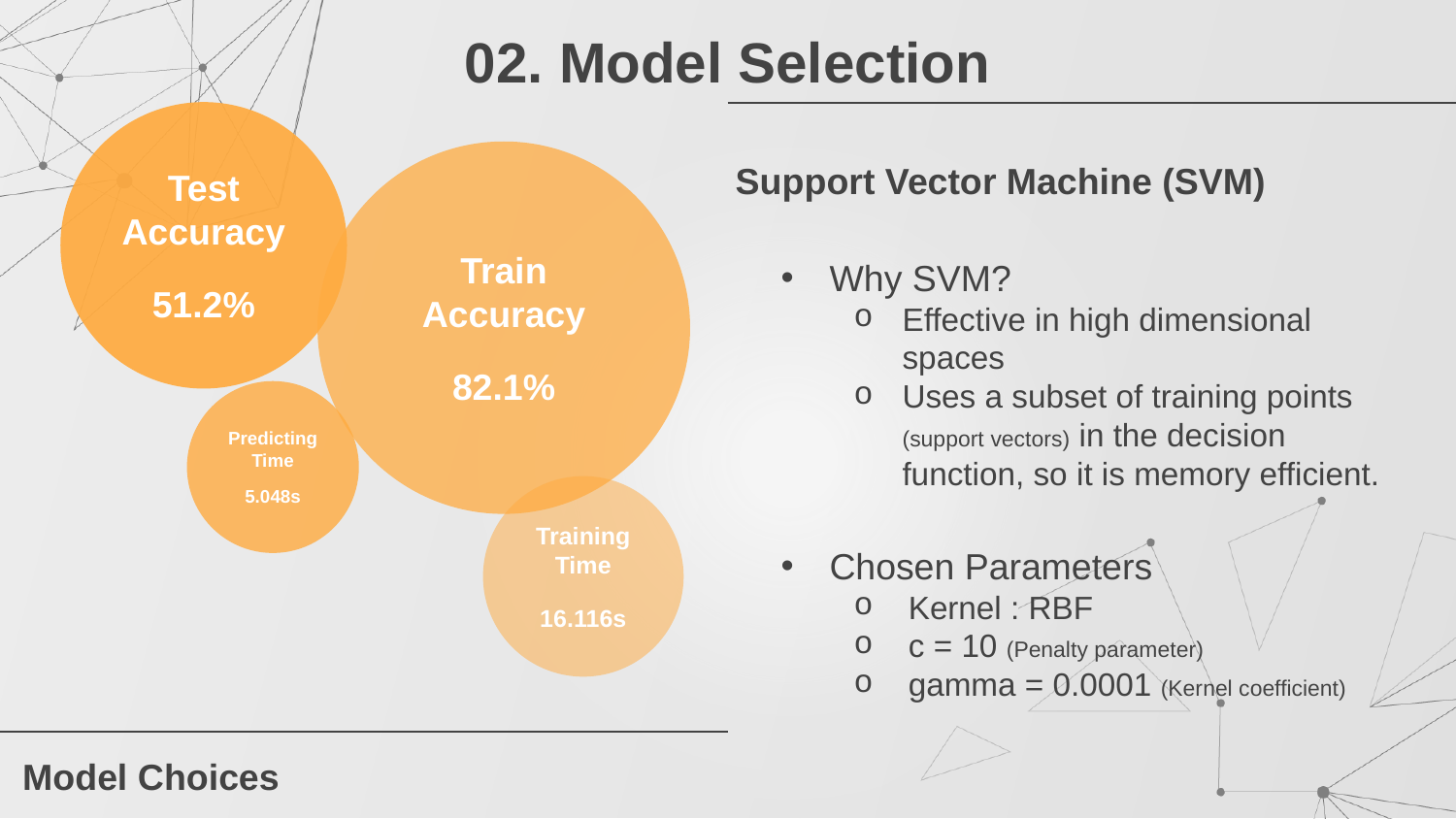

# 02. Model Selection
Test Accuracy

51.2%
Train Accuracy

82.1%
Support Vector Machine (SVM)
Why SVM?
Effective in high dimensional spaces
Uses a subset of training points (support vectors) in the decision function, so it is memory efficient.

Chosen Parameters
Kernel : RBF
c = 10 (Penalty parameter)
gamma = 0.0001 (Kernel coefficient)
Predicting
Time

5.048s
Training Time

16.116s
Model Choices